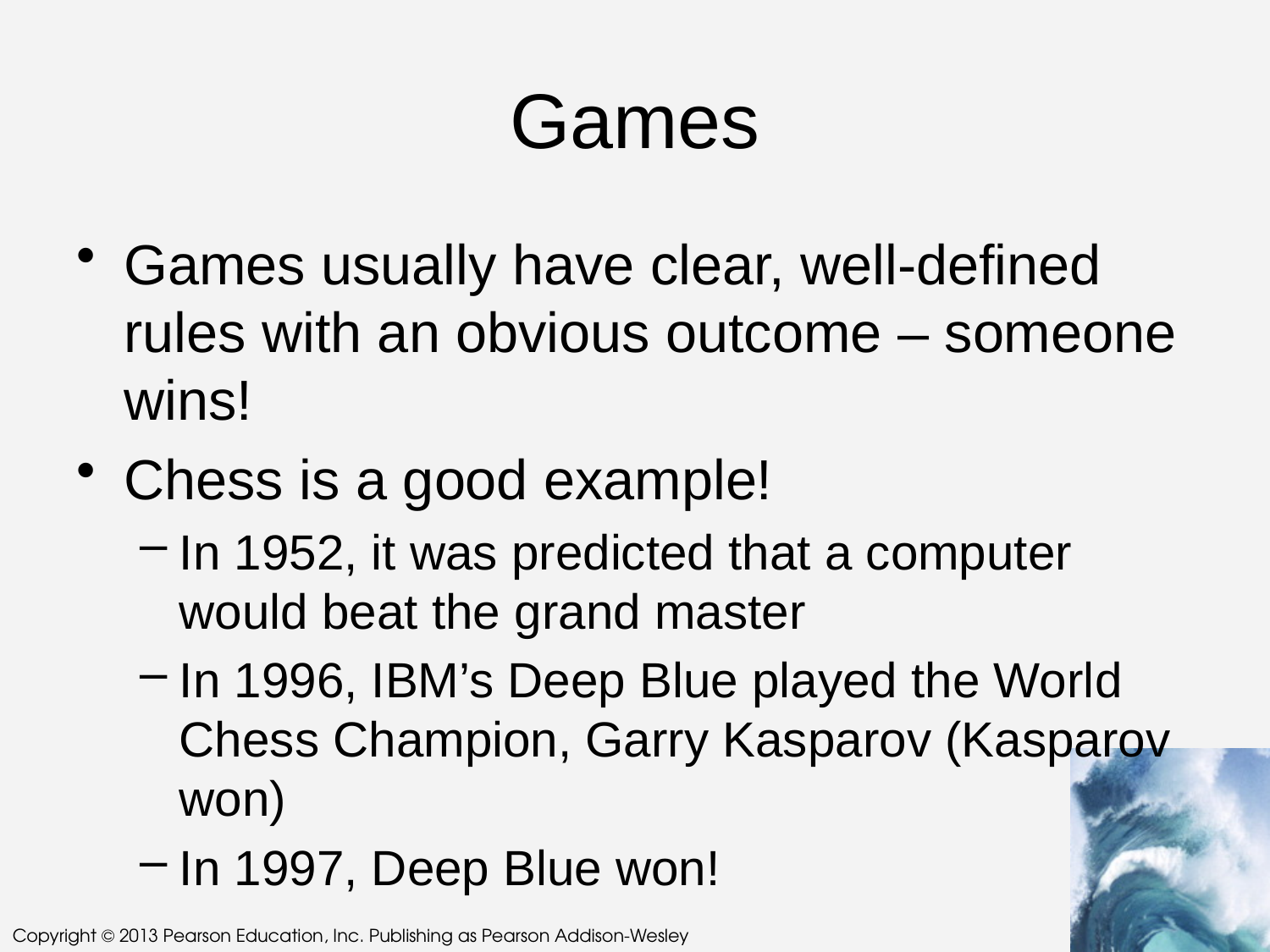

# Games
Games usually have clear, well-defined rules with an obvious outcome – someone wins!
Chess is a good example!
In 1952, it was predicted that a computer would beat the grand master
In 1996, IBM’s Deep Blue played the World Chess Champion, Garry Kasparov (Kasparov won)
In 1997, Deep Blue won!